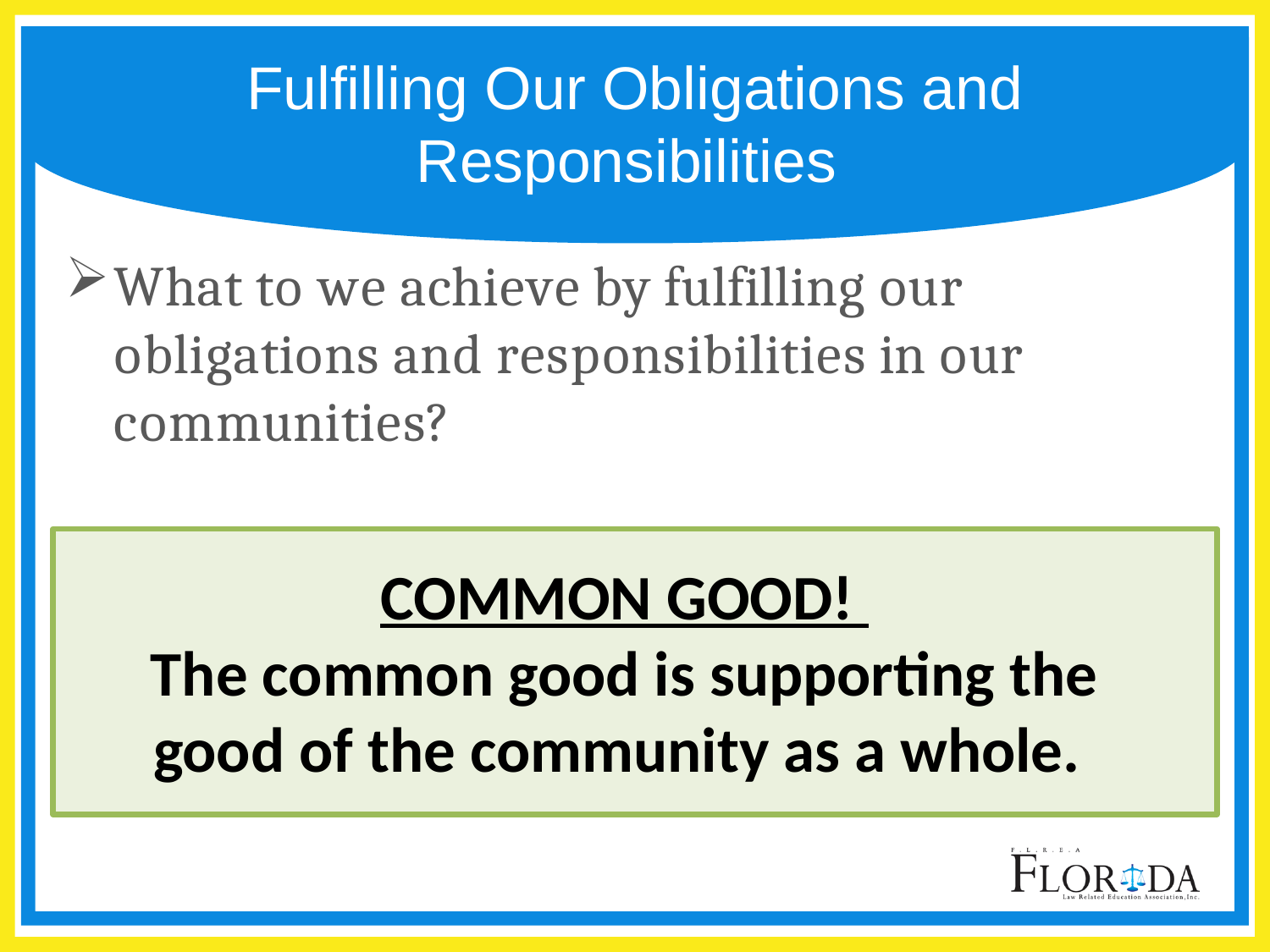

# Fulfilling Our Obligations and Responsibilities
What to we achieve by fulfilling our obligations and responsibilities in our communities?

COMMON GOOD!
The common good is supporting the good of the community as a whole.